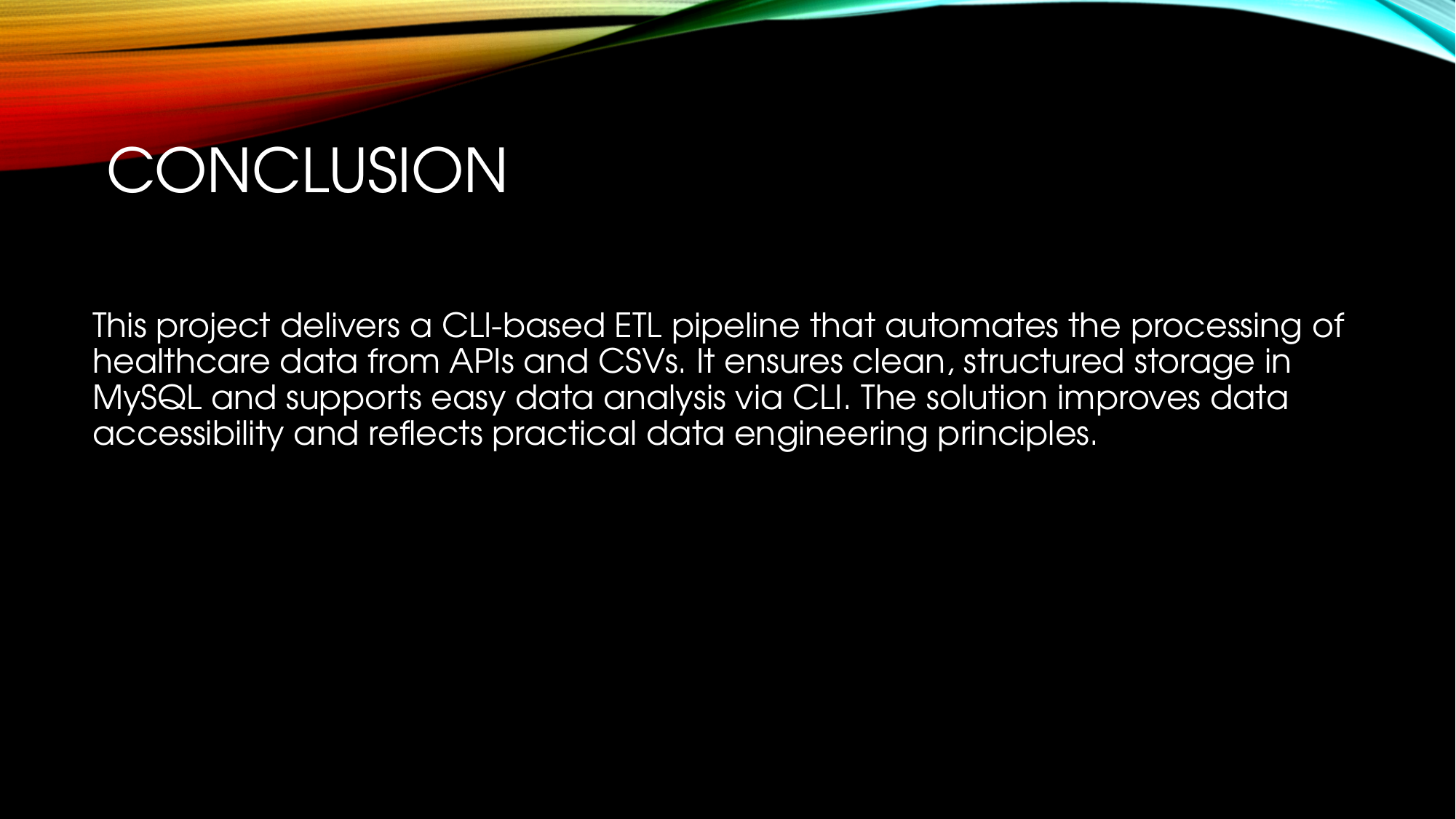

# Conclusion
This project delivers a CLI-based ETL pipeline that automates the processing of healthcare data from APIs and CSVs. It ensures clean, structured storage in MySQL and supports easy data analysis via CLI. The solution improves data accessibility and reflects practical data engineering principles.